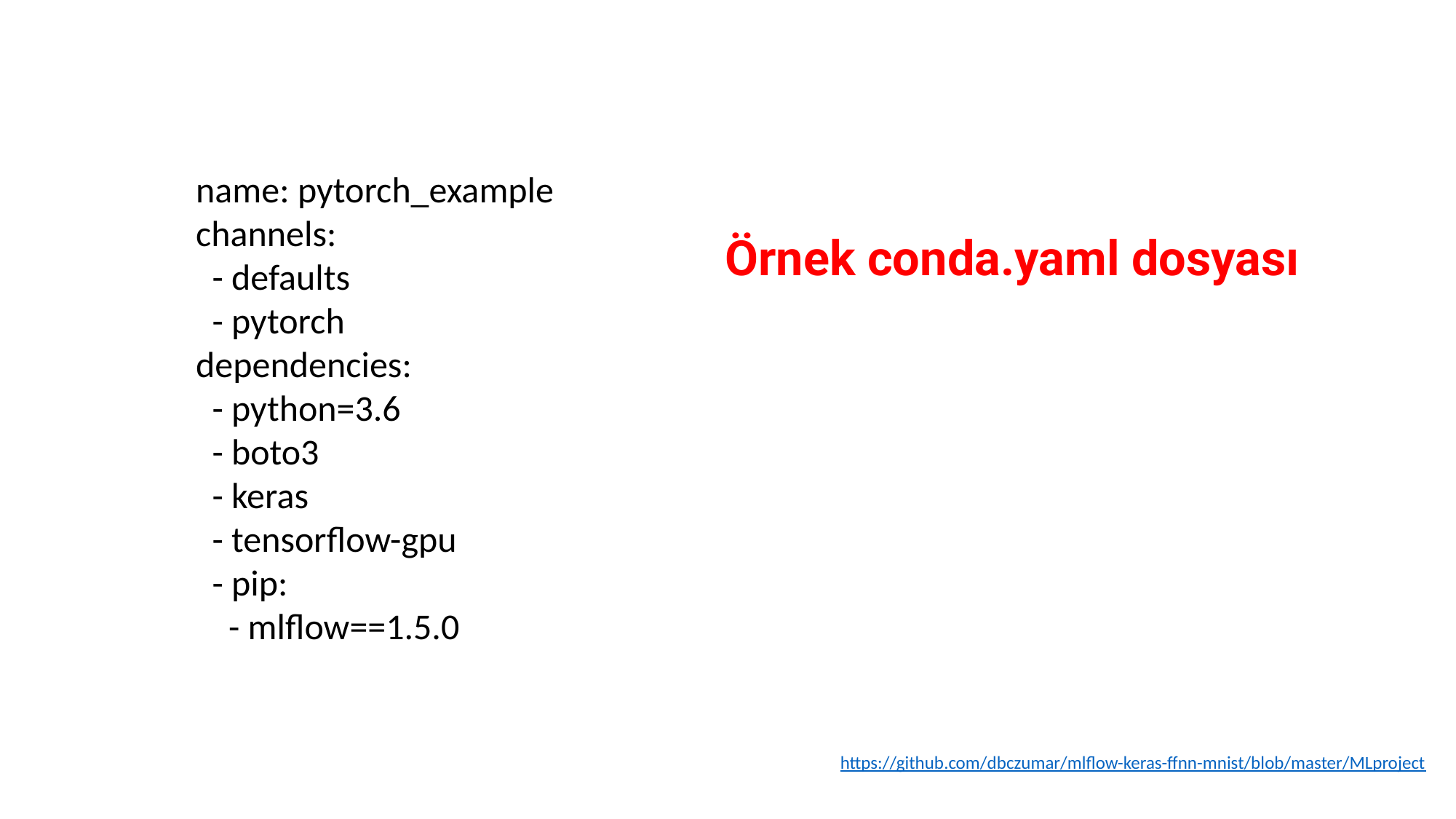

name: pytorch_example
channels:
  - defaults
  - pytorch
dependencies:
  - python=3.6
  - boto3
  - keras
  - tensorflow-gpu
  - pip:
    - mlflow==1.5.0
Örnek conda.yaml dosyası
https://github.com/dbczumar/mlflow-keras-ffnn-mnist/blob/master/MLproject